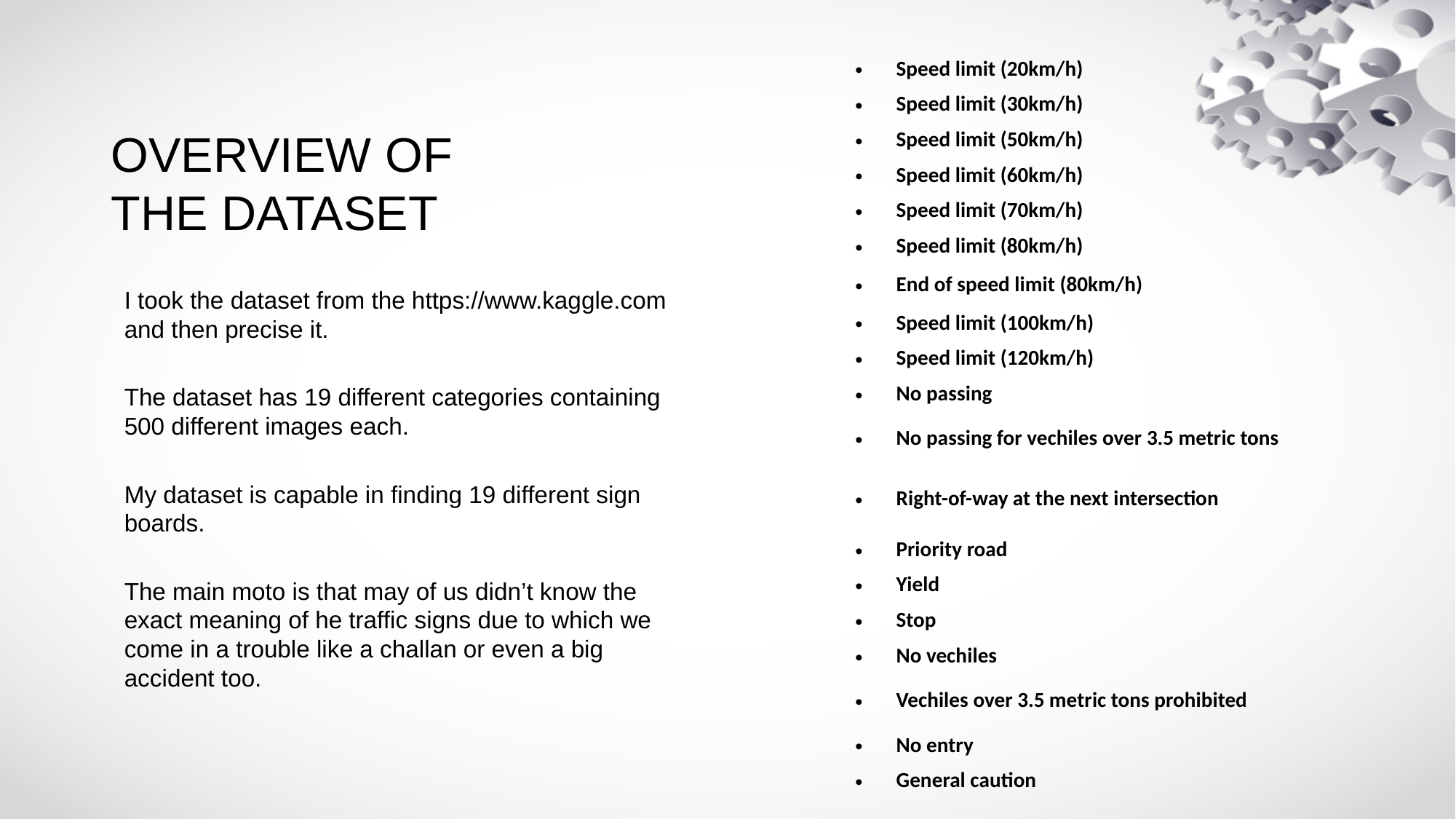

# OVERVIEW OF THE DATASET
| Speed limit (20km/h) |
| --- |
| Speed limit (30km/h) |
| Speed limit (50km/h) |
| Speed limit (60km/h) |
| Speed limit (70km/h) |
| Speed limit (80km/h) |
| End of speed limit (80km/h) |
| Speed limit (100km/h) |
| Speed limit (120km/h) |
| No passing |
| No passing for vechiles over 3.5 metric tons |
| Right-of-way at the next intersection |
| Priority road |
| Yield |
| Stop |
| No vechiles |
| Vechiles over 3.5 metric tons prohibited |
| No entry |
| General caution |

I took the dataset from the https://www.kaggle.com and then precise it.

The dataset has 19 different categories containing 500 different images each.

My dataset is capable in finding 19 different sign boards.

The main moto is that may of us didn’t know the exact meaning of he traffic signs due to which we come in a trouble like a challan or even a big accident too.